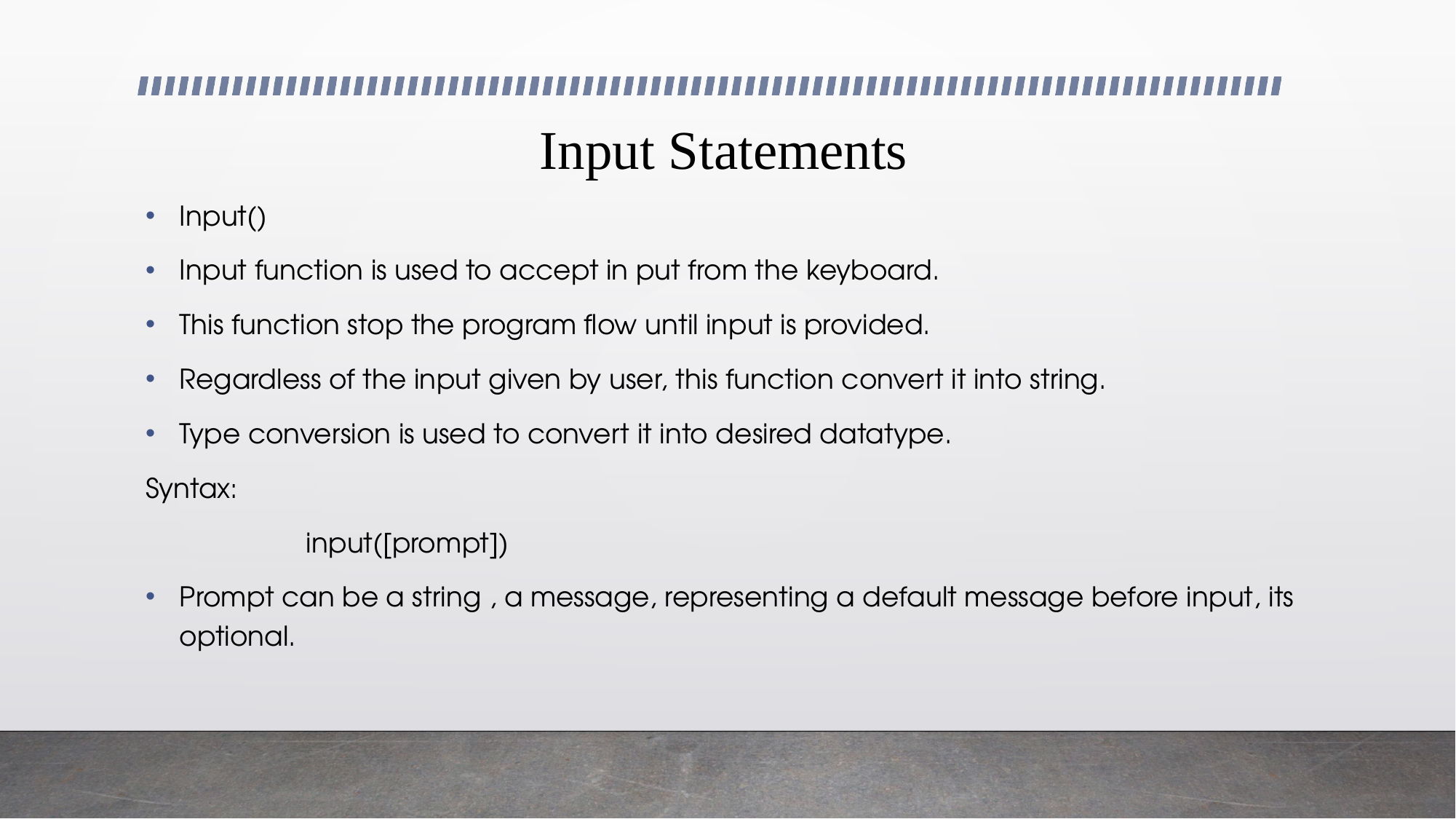

# Input Statements
Input()
Input function is used to accept in put from the keyboard.
This function stop the program flow until input is provided.
Regardless of the input given by user, this function convert it into string.
Type conversion is used to convert it into desired datatype.
Syntax:
                     input([prompt])
Prompt can be a string , a message, representing a default message before input, its optional.